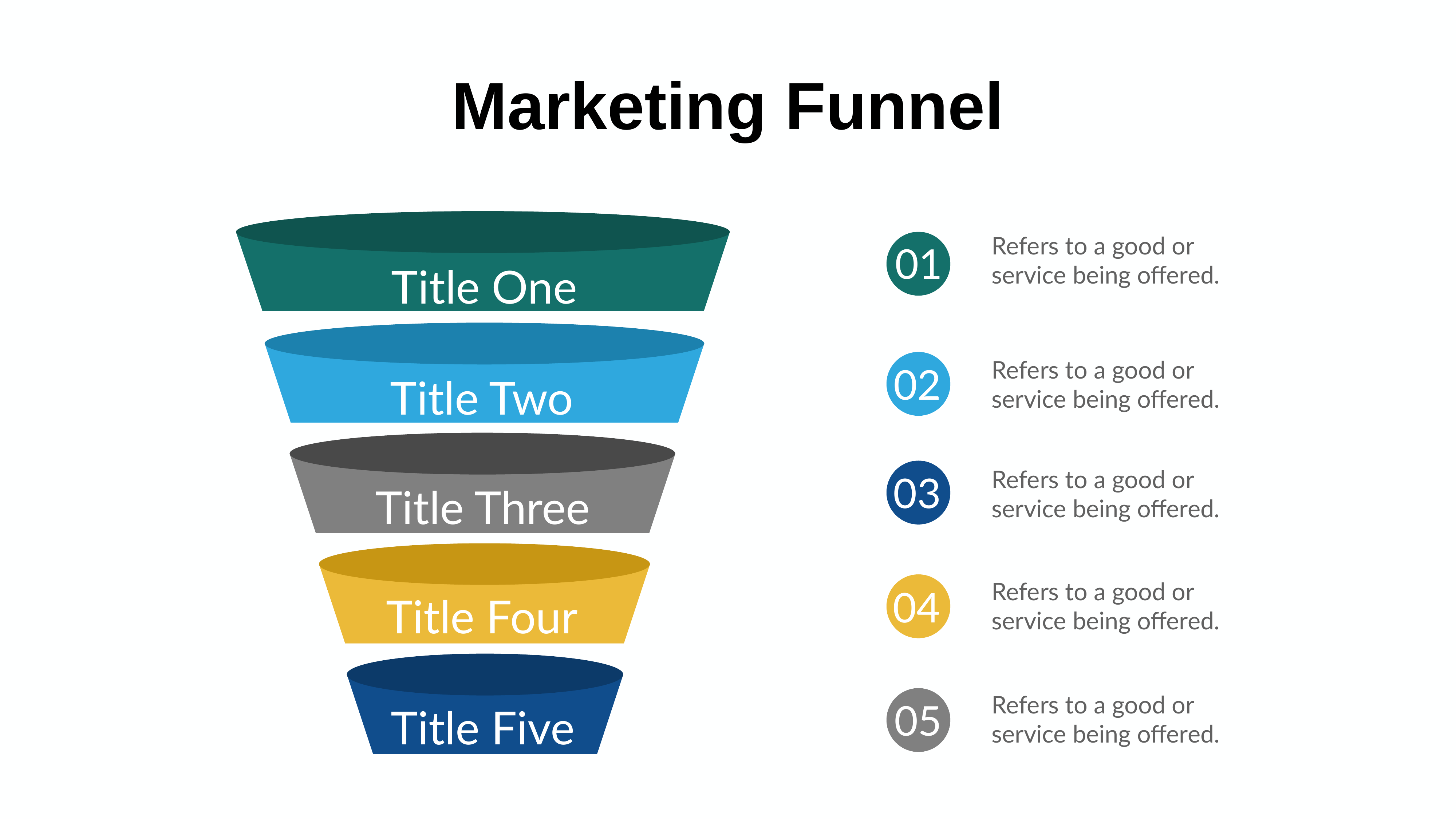

Marketing Funnel

Refers to a good or
service being offered.

01
Title One

Refers to a good or
service being offered.
02
Title Two

Refers to a good or
service being offered.
03
Title Three

Refers to a good or
service being offered.

04
Title Four

Refers to a good or
service being offered.

05
Title Five